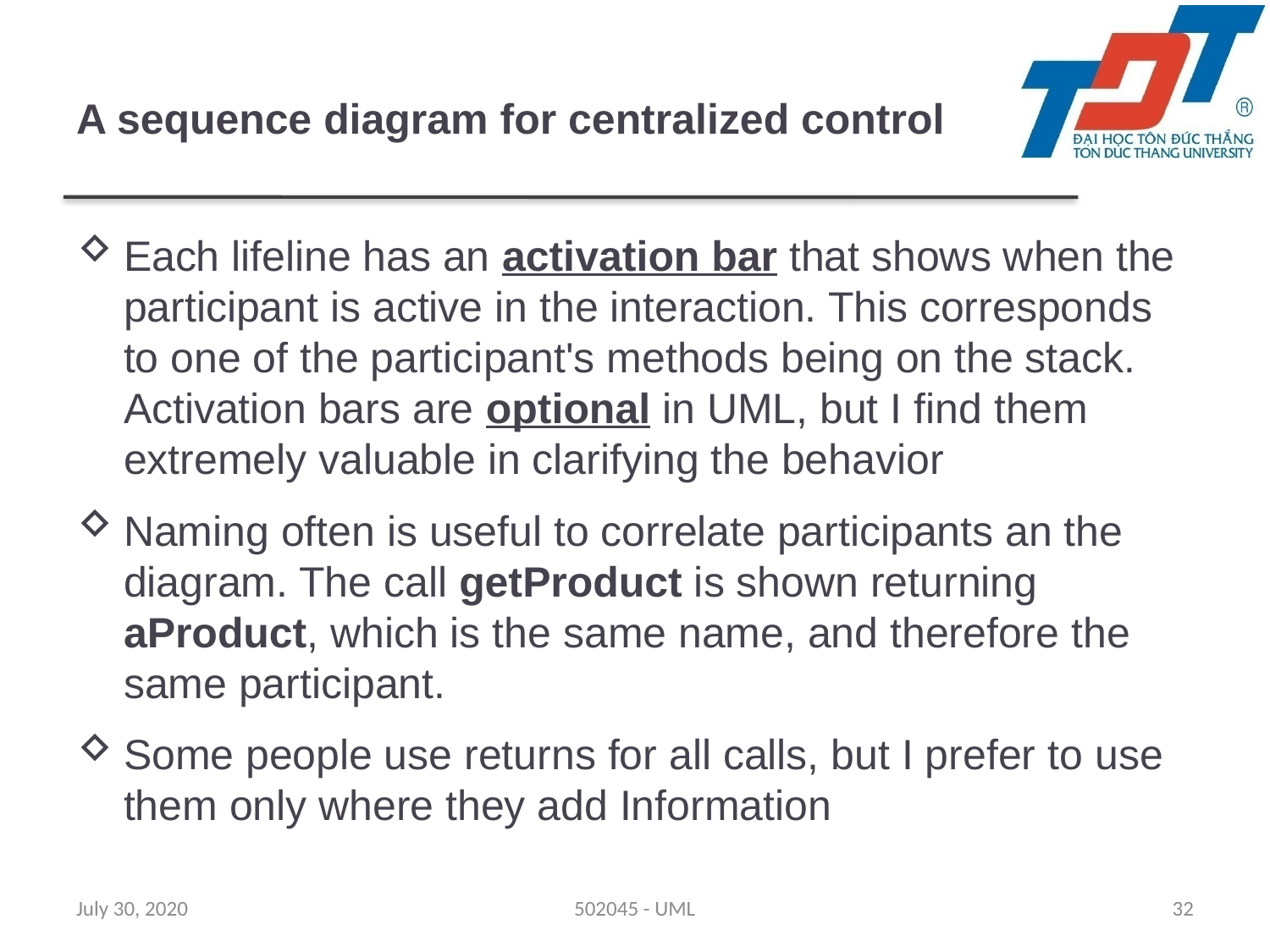

# A sequence diagram for centralized control
Each lifeline has an activation bar that shows when the participant is active in the interaction. This corresponds to one of the participant's methods being on the stack. Activation bars are optional in UML, but I find them extremely valuable in clarifying the behavior
Naming often is useful to correlate participants an the diagram. The call getProduct is shown returning aProduct, which is the same name, and therefore the same participant.
Some people use returns for all calls, but I prefer to use them only where they add Information
July 30, 2020
502045 - UML
32